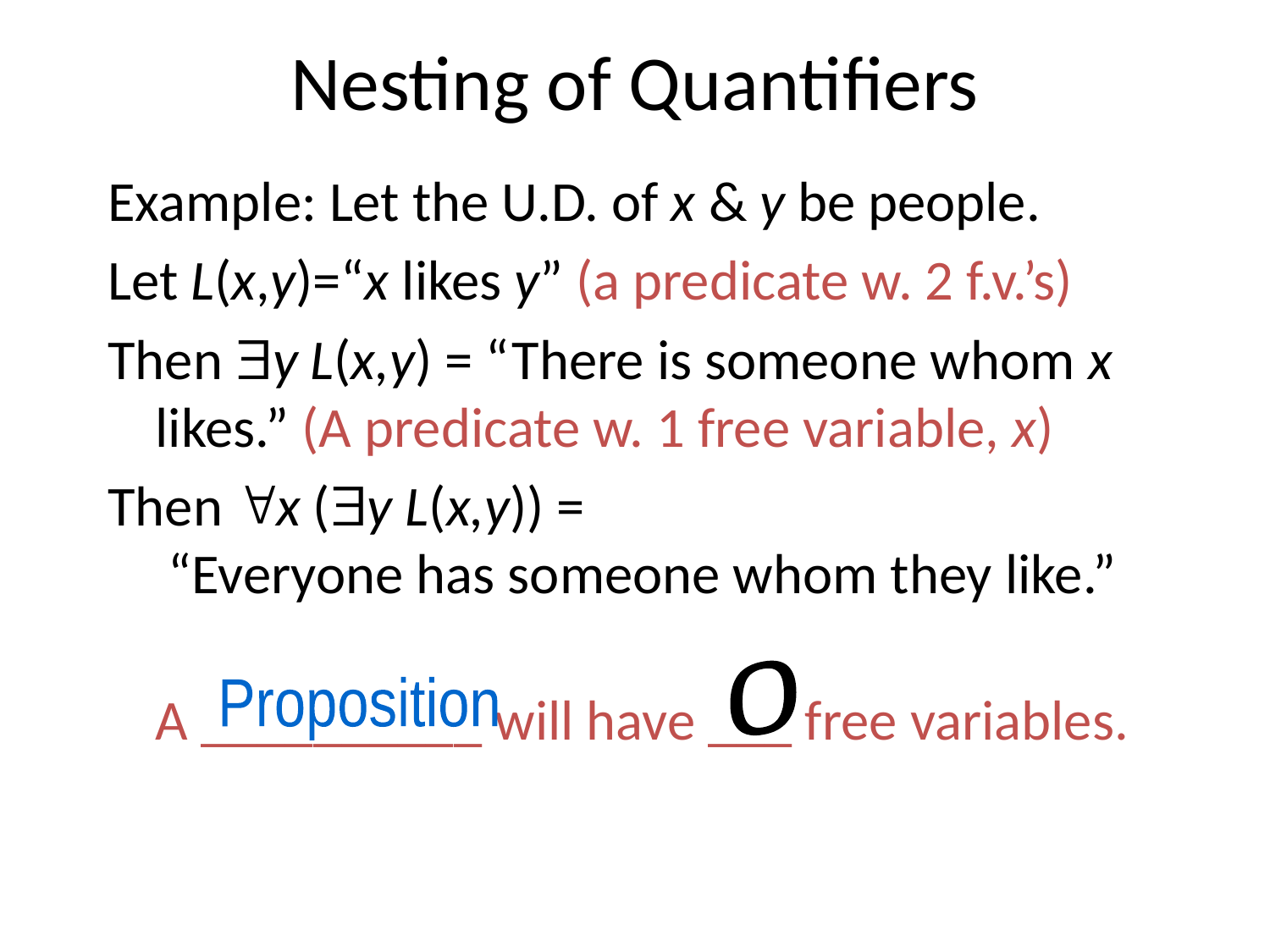

# Nesting of Quantifiers
Topic #3 – Predicate Logic
Example: Let the U.D. of x & y be people.
Let L(x,y)=“x likes y” (a predicate w. 2 f.v.’s)
Then ∃y L(x,y) = “There is someone whom x likes.” (A predicate w. 1 free variable, x)
Then ∀x (∃y L(x,y)) =
 “Everyone has someone whom they like.”
A __________ will have ___ free variables.
0
Proposition